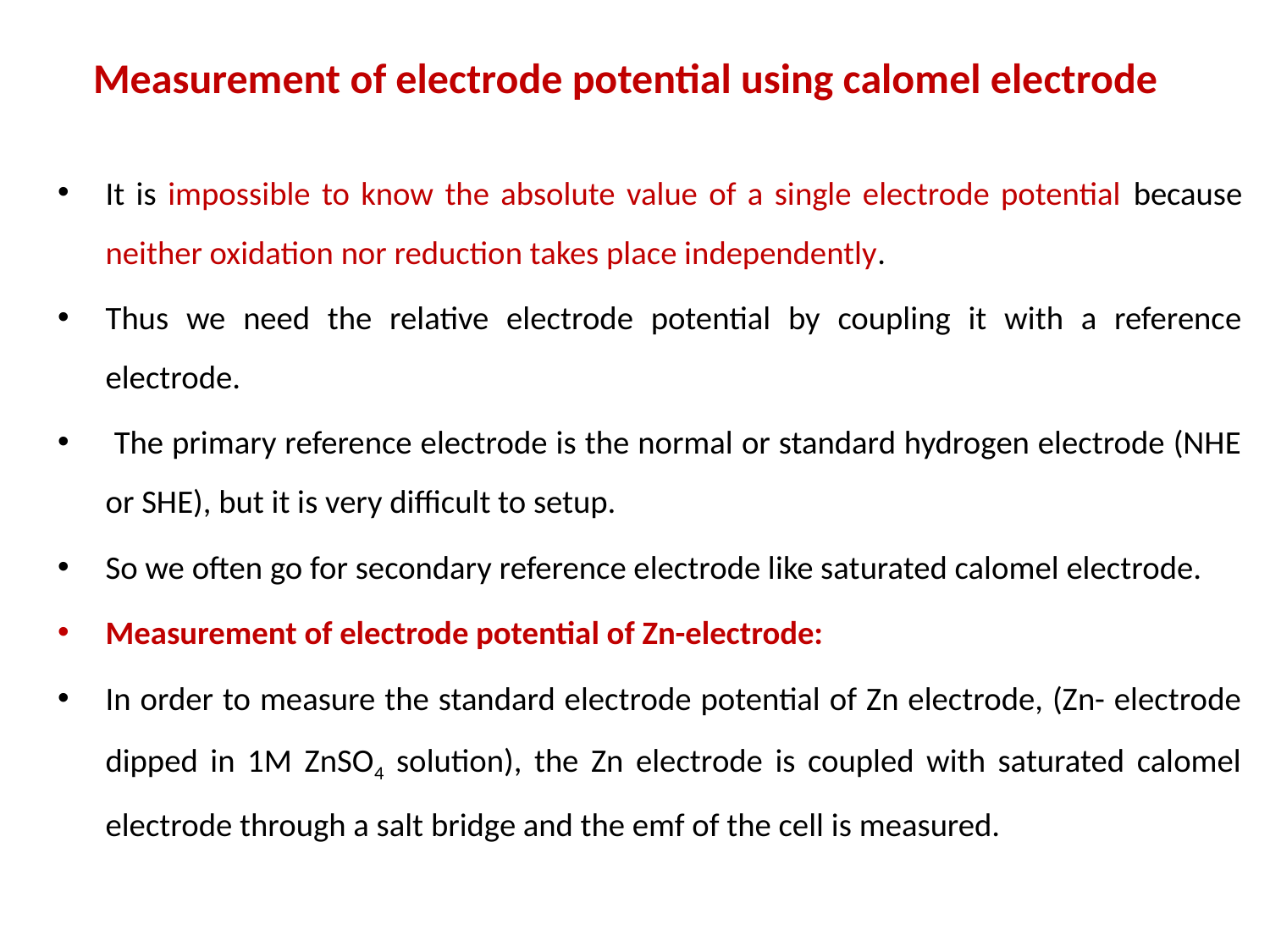

# Measurement of electrode potential using calomel electrode
It is impossible to know the absolute value of a single electrode potential because neither oxidation nor reduction takes place independently.
Thus we need the relative electrode potential by coupling it with a reference electrode.
 The primary reference electrode is the normal or standard hydrogen electrode (NHE or SHE), but it is very difficult to setup.
So we often go for secondary reference electrode like saturated calomel electrode.
Measurement of electrode potential of Zn-electrode:
In order to measure the standard electrode potential of Zn electrode, (Zn- electrode dipped in 1M ZnSO4 solution), the Zn electrode is coupled with saturated calomel electrode through a salt bridge and the emf of the cell is measured.